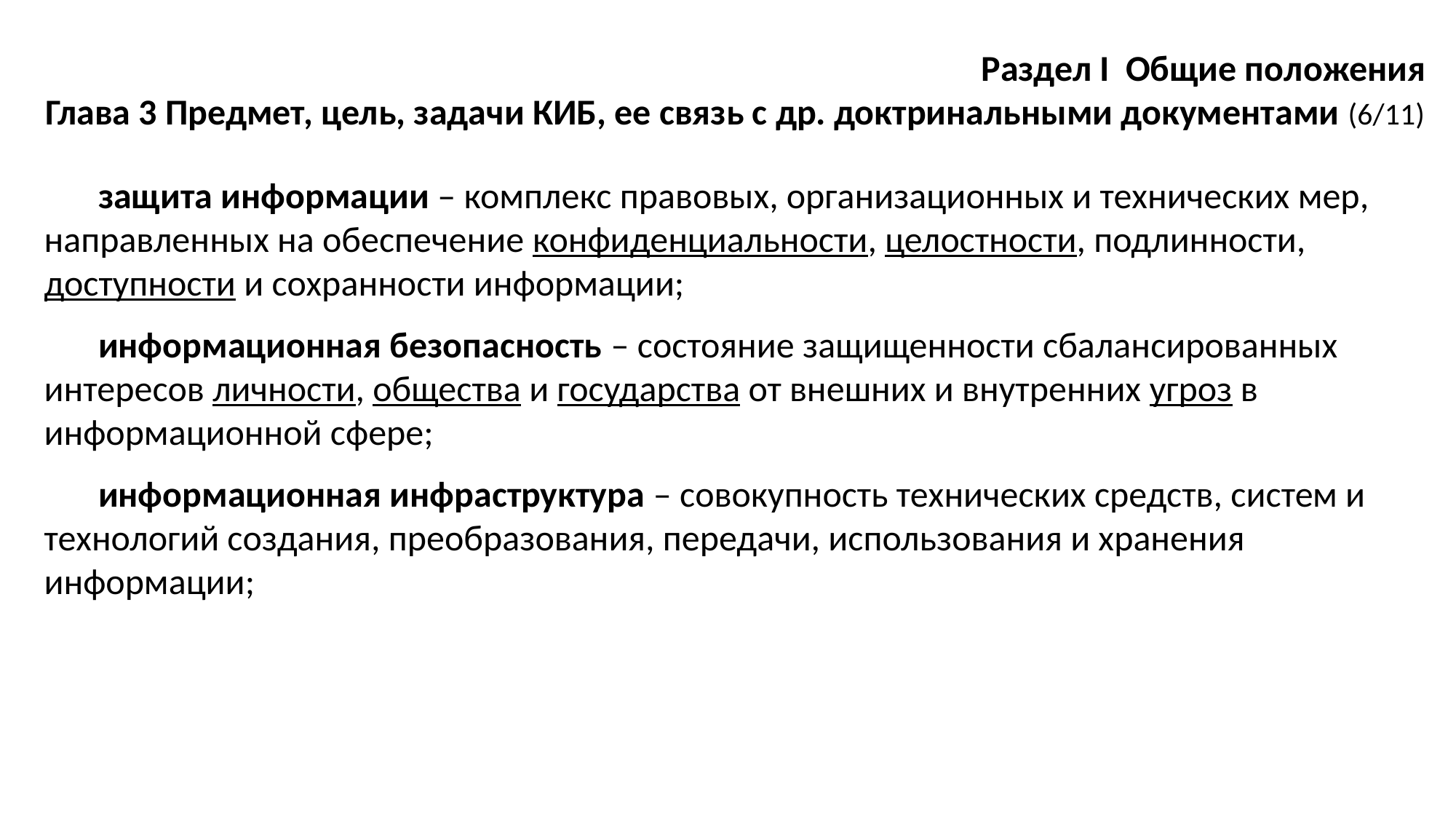

Раздел I  Общие положения
Глава 3 Предмет, цель, задачи КИБ, ее связь с др. доктринальными документами (6/11)

защита информации – комплекс правовых, организационных и технических мер, направленных на обеспечение конфиденциальности, целостности, подлинности, доступности и сохранности информации;
информационная безопасность – состояние защищенности сбалансированных интересов личности, общества и государства от внешних и внутренних угроз в информационной сфере;
информационная инфраструктура – совокупность технических средств, систем и технологий создания, преобразования, передачи, использования и хранения информации;